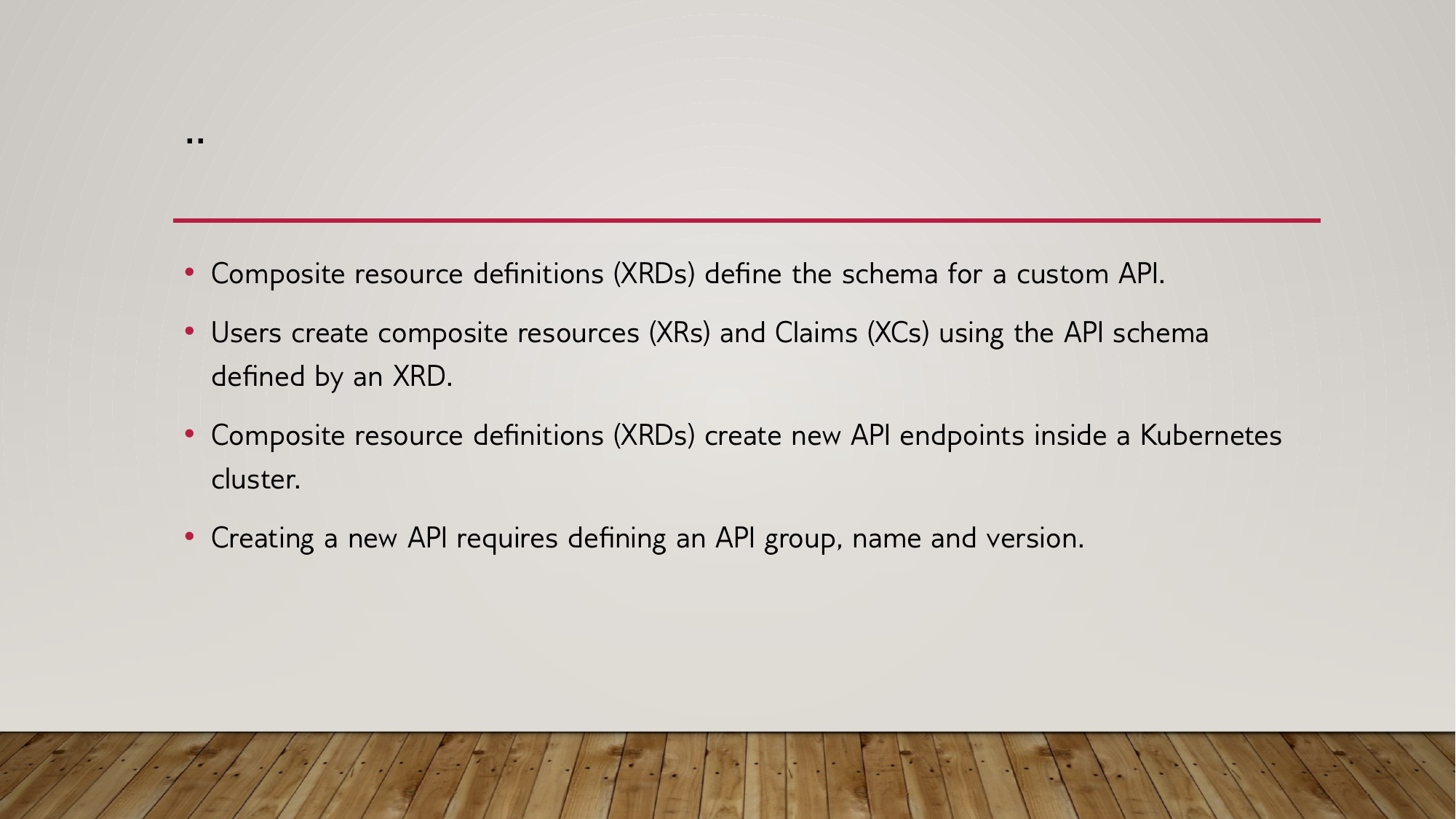

# ..
Composite resource definitions (XRDs) define the schema for a custom API.
Users create composite resources (XRs) and Claims (XCs) using the API schema defined by an XRD.
Composite resource definitions (XRDs) create new API endpoints inside a Kubernetes cluster.
Creating a new API requires defining an API group, name and version.